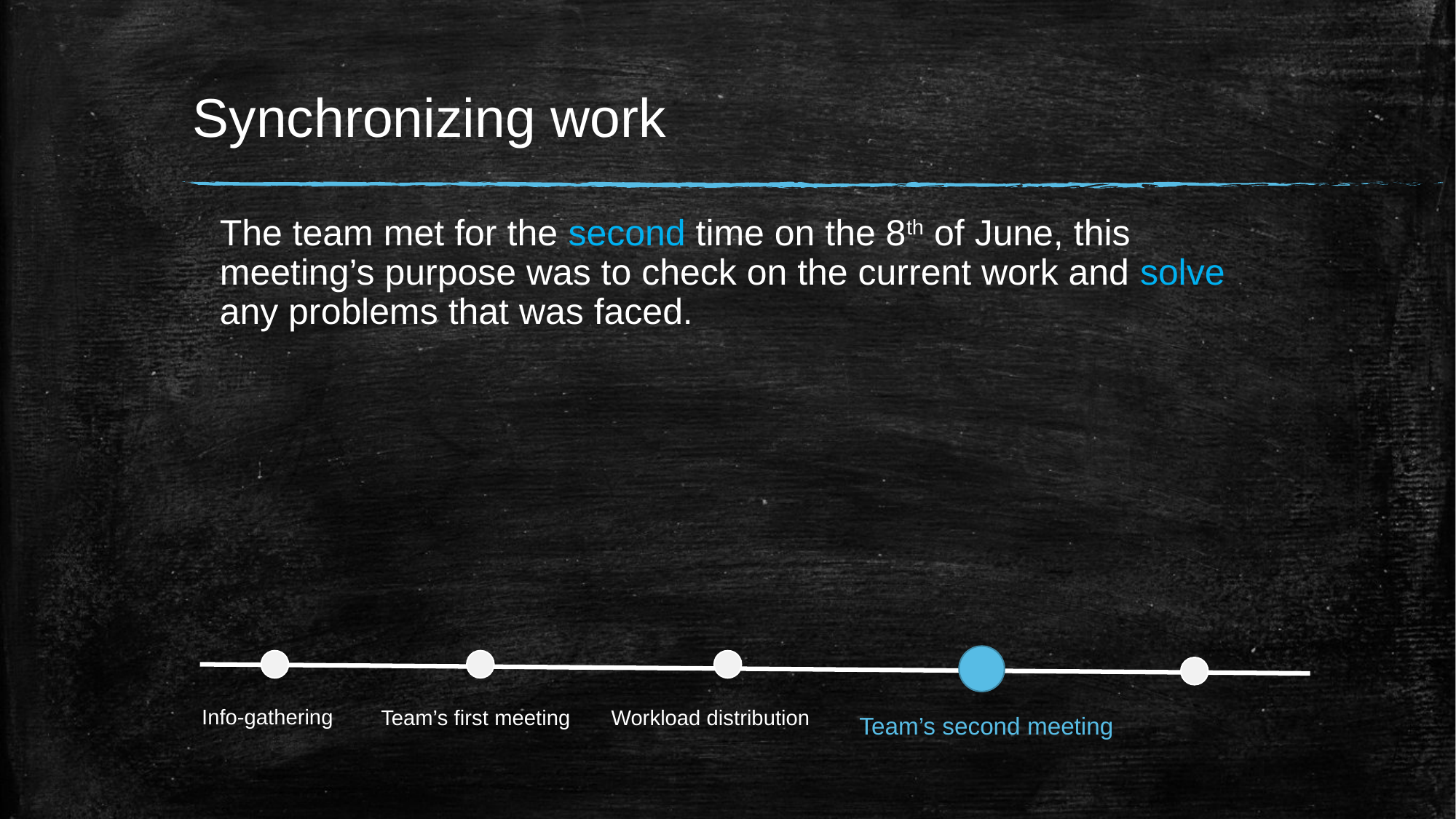

# Synchronizing work
The team met for the second time on the 8th of June, this meeting’s purpose was to check on the current work and solve any problems that was faced.

Info-gathering
Team’s first meeting
Workload distribution
Team’s second meeting